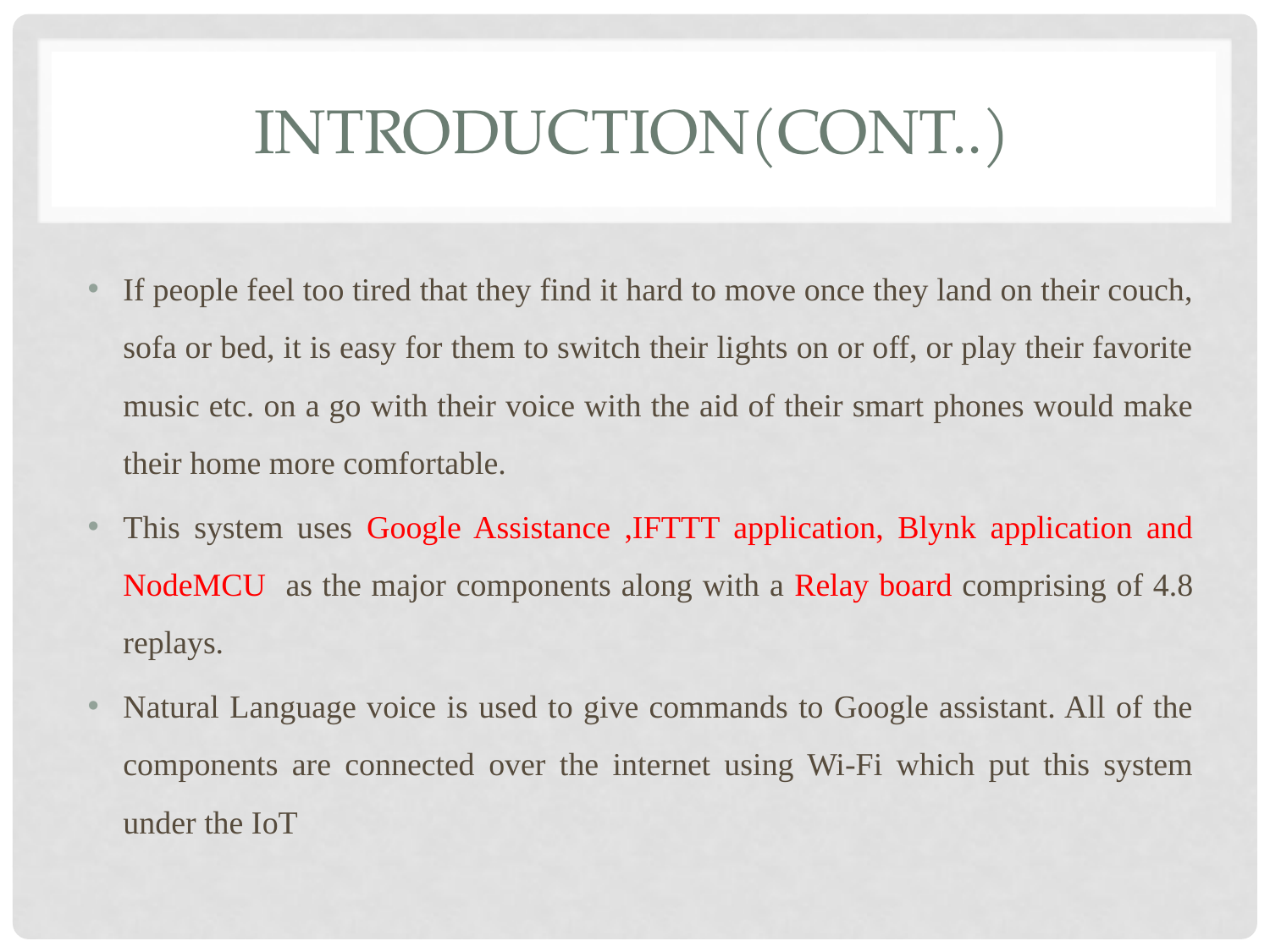

# Introduction(cont..)
If people feel too tired that they find it hard to move once they land on their couch, sofa or bed, it is easy for them to switch their lights on or off, or play their favorite music etc. on a go with their voice with the aid of their smart phones would make their home more comfortable.
This system uses Google Assistance ,IFTTT application, Blynk application and NodeMCU  as the major components along with a Relay board comprising of 4.8 replays.
Natural Language voice is used to give commands to Google assistant. All of the components are connected over the internet using Wi-Fi which put this system under the IoT